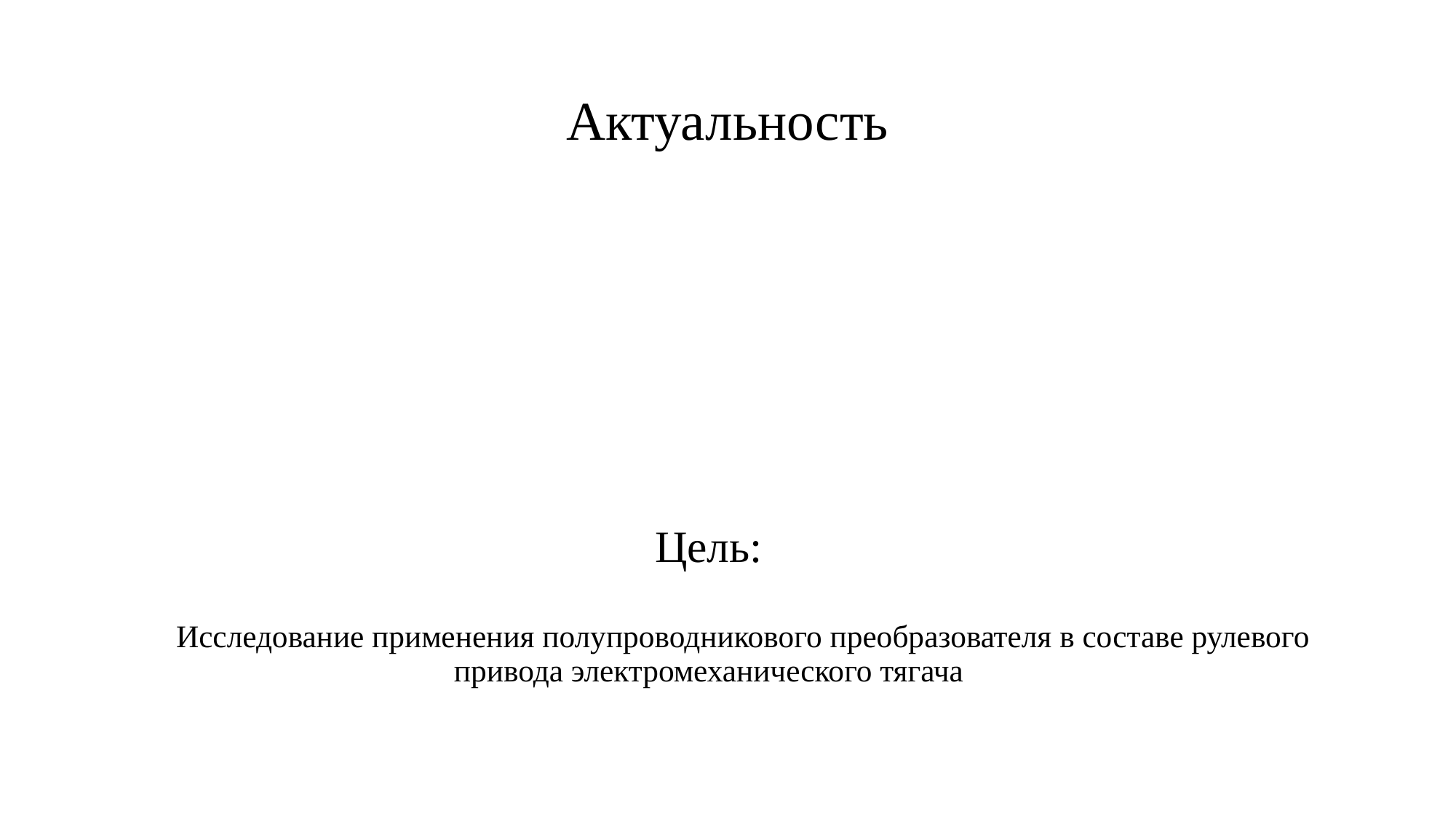

# Актуальность

Цель:

	Исследование применения полупроводникового преобразователя в составе рулевого привода электромеханического тягача